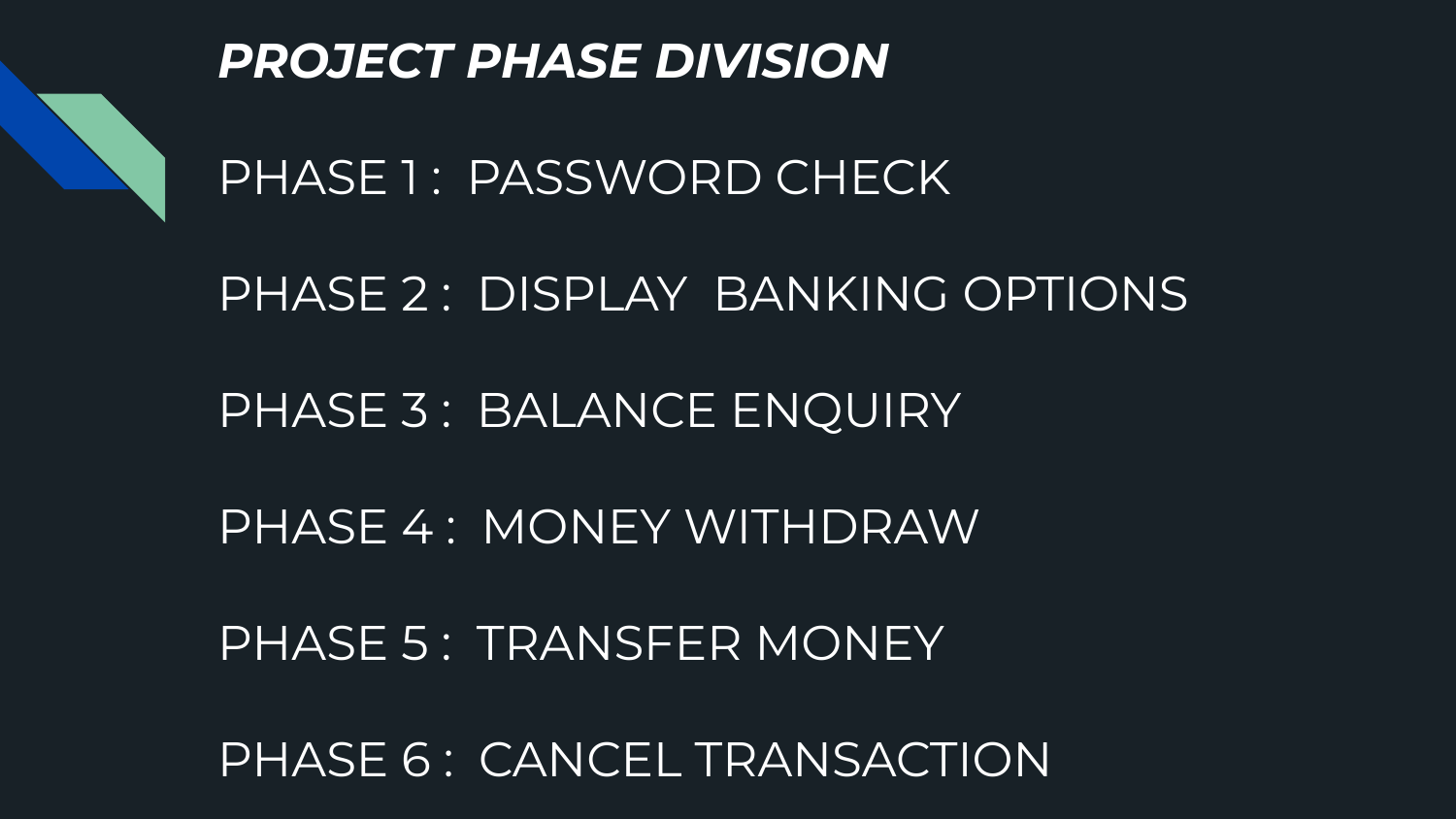

# PROJECT PHASE DIVISION PHASE 1 :  PASSWORD CHECK PHASE 2 :  DISPLAY  BANKING OPTIONS PHASE 3 :  BALANCE ENQUIRY PHASE 4 :  MONEY WITHDRAW PHASE 5 :  TRANSFER MONEY PHASE 6 :  CANCEL TRANSACTION